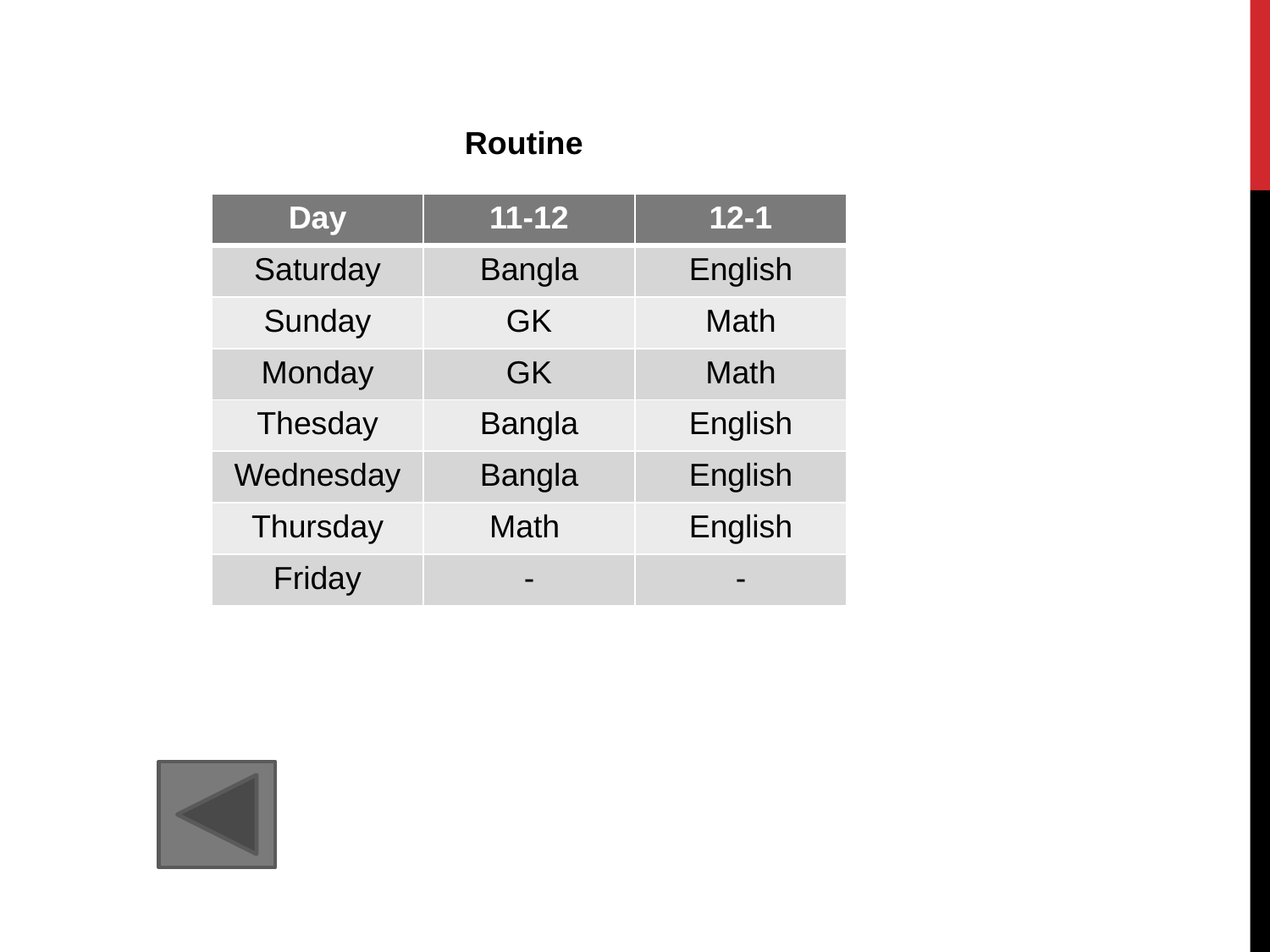

Routine
| Day | 11-12 | 12-1 |
| --- | --- | --- |
| Saturday | Bangla | English |
| Sunday | GK | Math |
| Monday | GK | Math |
| Thesday | Bangla | English |
| Wednesday | Bangla | English |
| Thursday | Math | English |
| Friday | - | - |